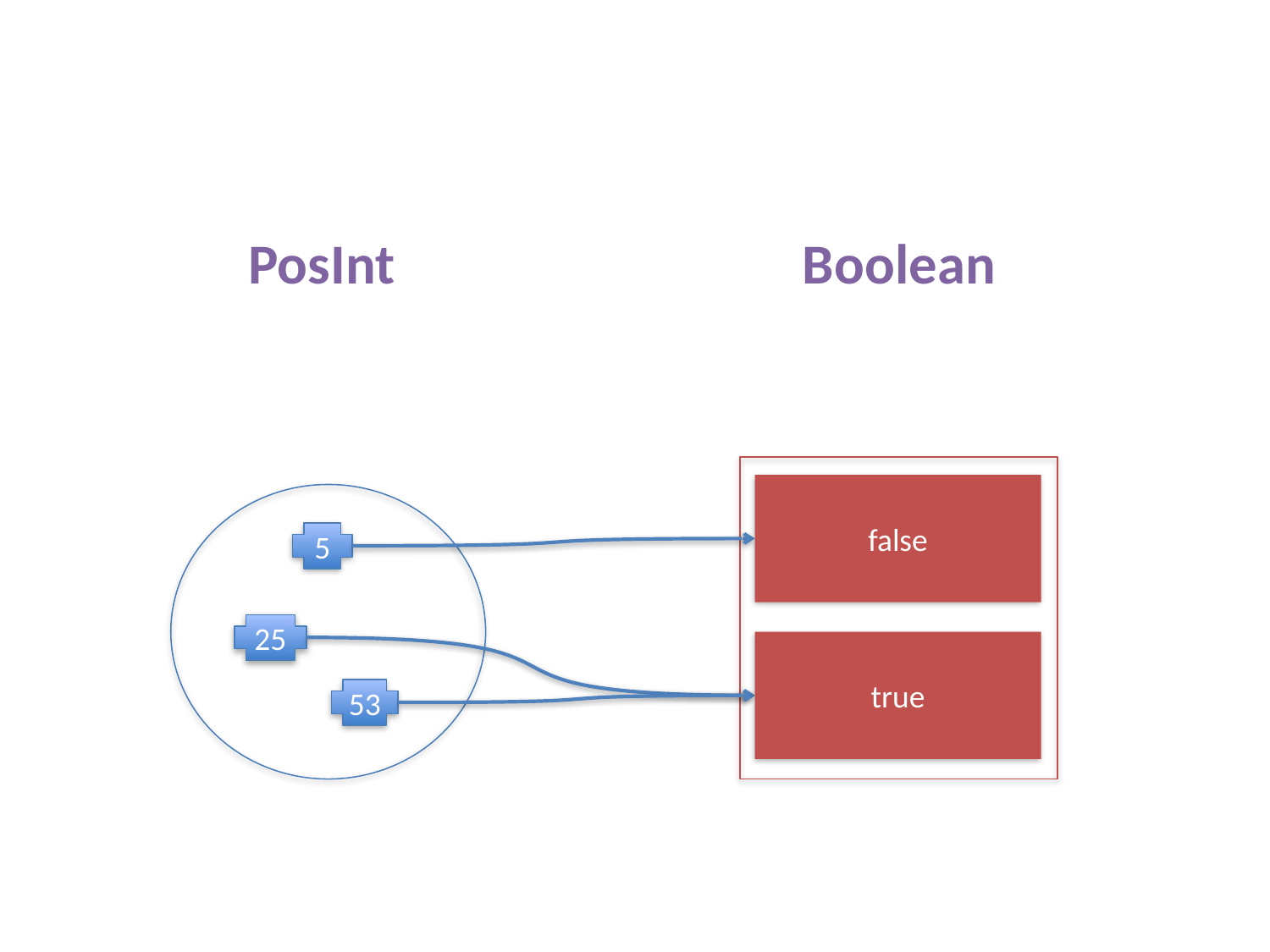

PosInt
Boolean

false

5
25
true
53